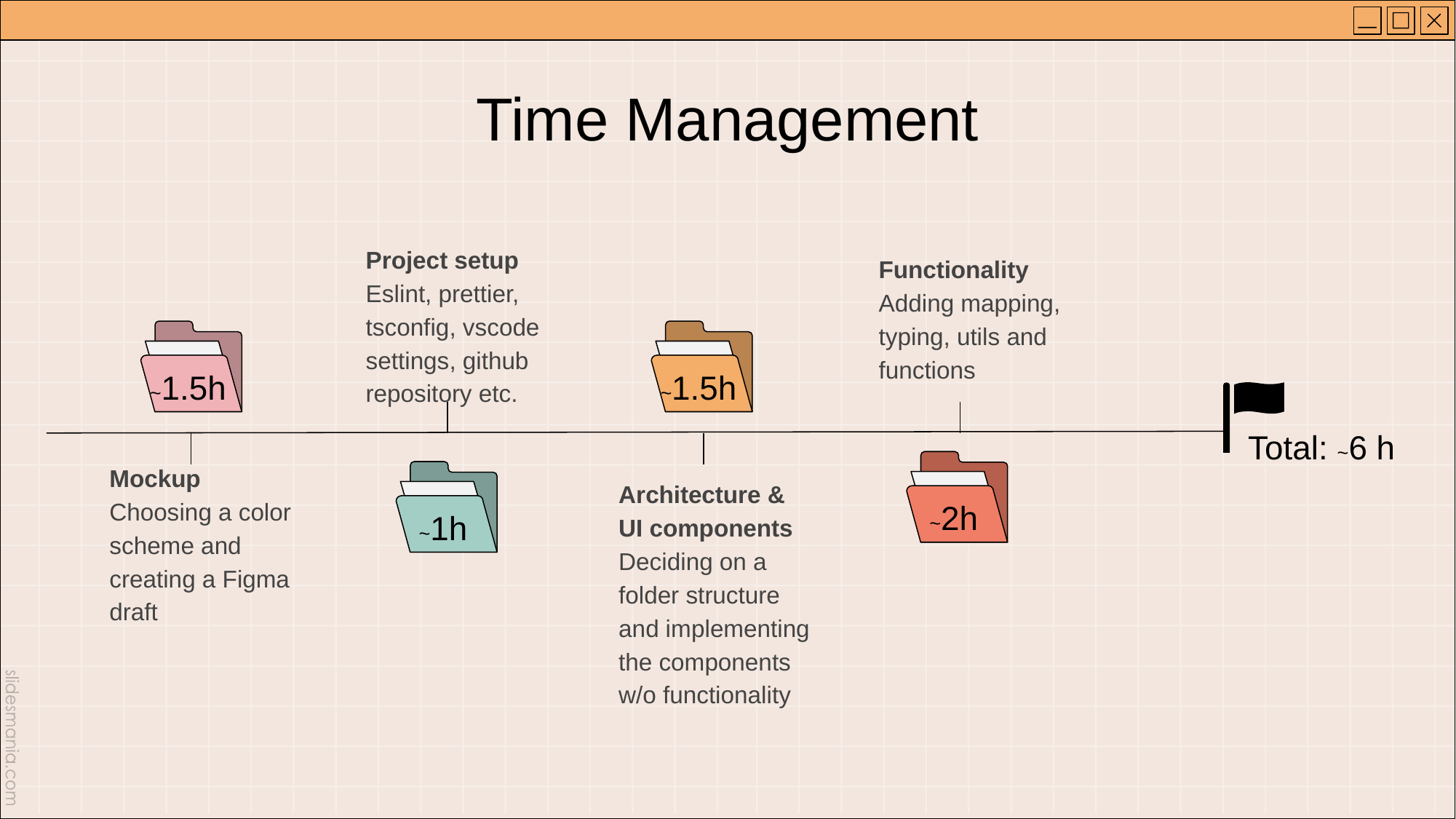

# Time Management
Functionality Adding mapping, typing, utils and functions
Project setup Eslint, prettier, tsconfig, vscode settings, github repository etc.

~1.5h
~1.5h

Total: ~6 h
Mockup
Choosing a color scheme and creating a Figma draft
Architecture & UI components
Deciding on a folder structure and implementing the components w/o functionality

~2h
~1h